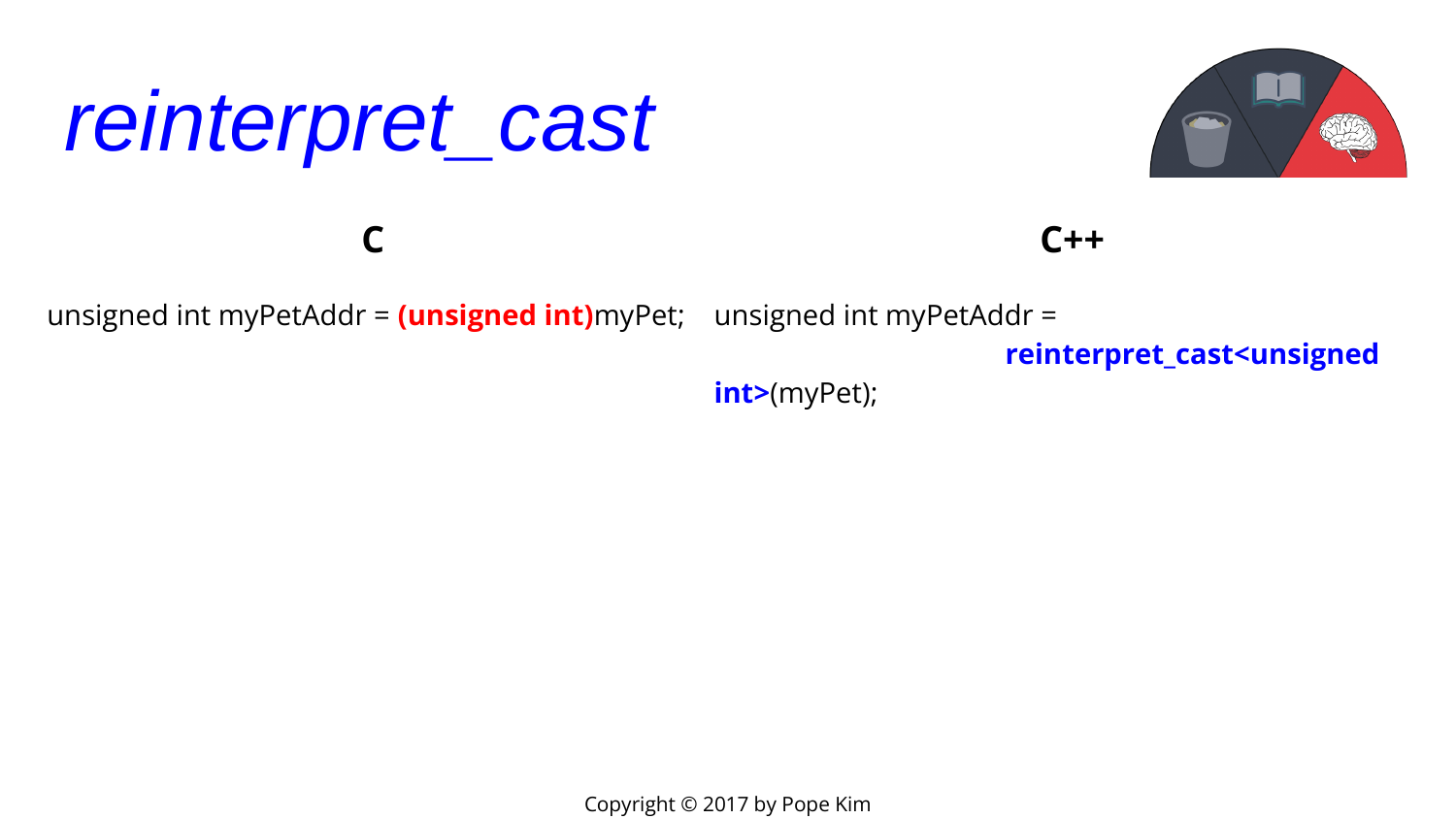

# reinterpret_cast
C
unsigned int myPetAddr = (unsigned int)myPet;
C++
unsigned int myPetAddr =
		reinterpret_cast<unsigned int>(myPet);